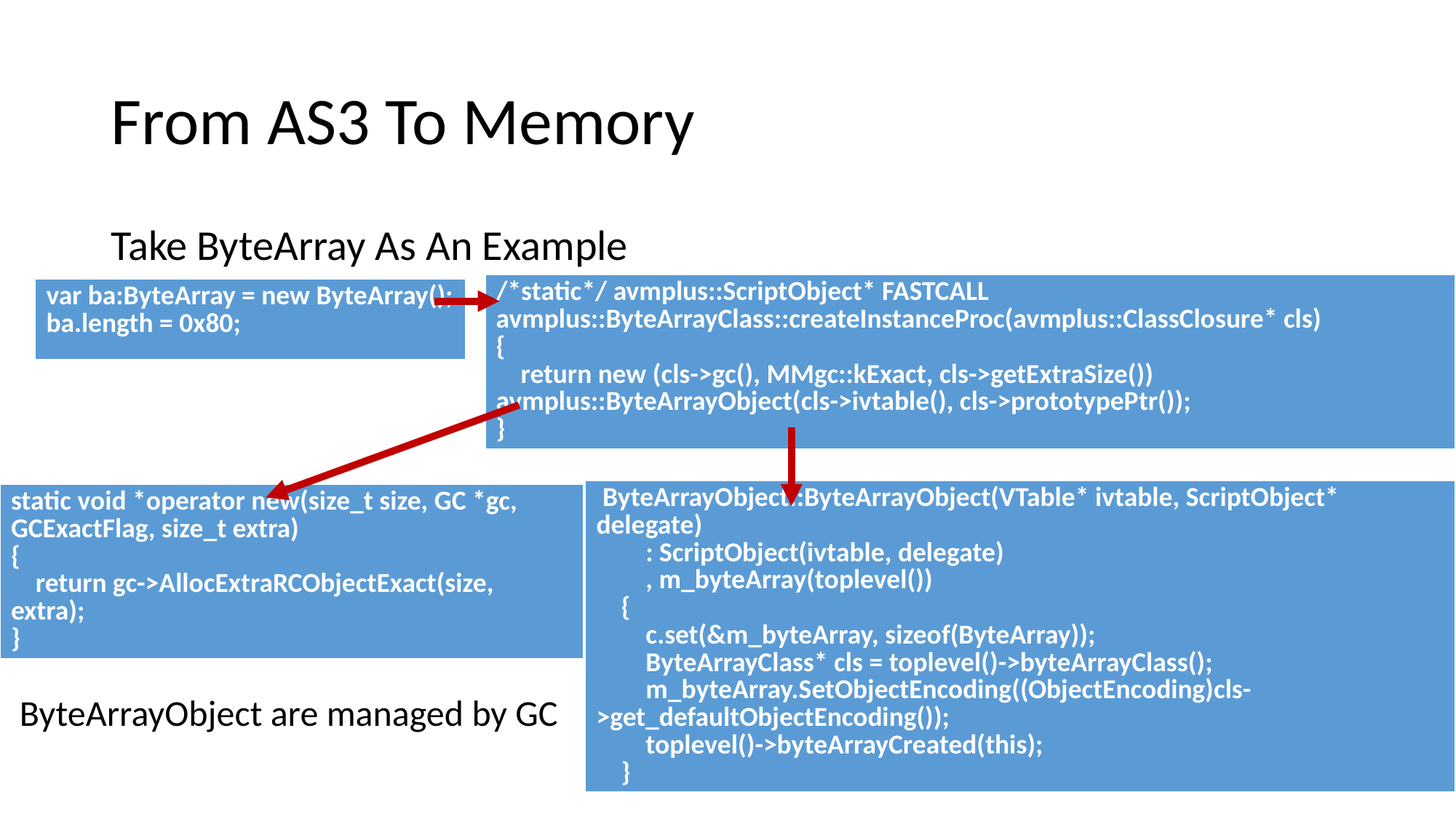

# From AS3 To Memory
Take ByteArray As An Example
| /\*static\*/ avmplus::ScriptObject\* FASTCALL avmplus::ByteArrayClass::createInstanceProc(avmplus::ClassClosure\* cls) { return new (cls->gc(), MMgc::kExact, cls->getExtraSize()) avmplus::ByteArrayObject(cls->ivtable(), cls->prototypePtr()); } |
| --- |
| var ba:ByteArray = new ByteArray(); ba.length = 0x80; |
| --- |
| ByteArrayObject::ByteArrayObject(VTable\* ivtable, ScriptObject\* delegate) : ScriptObject(ivtable, delegate) , m\_byteArray(toplevel()) { c.set(&m\_byteArray, sizeof(ByteArray)); ByteArrayClass\* cls = toplevel()->byteArrayClass(); m\_byteArray.SetObjectEncoding((ObjectEncoding)cls->get\_defaultObjectEncoding()); toplevel()->byteArrayCreated(this); } |
| --- |
| static void \*operator new(size\_t size, GC \*gc, GCExactFlag, size\_t extra) { return gc->AllocExtraRCObjectExact(size, extra); } |
| --- |
ByteArrayObject are managed by GC